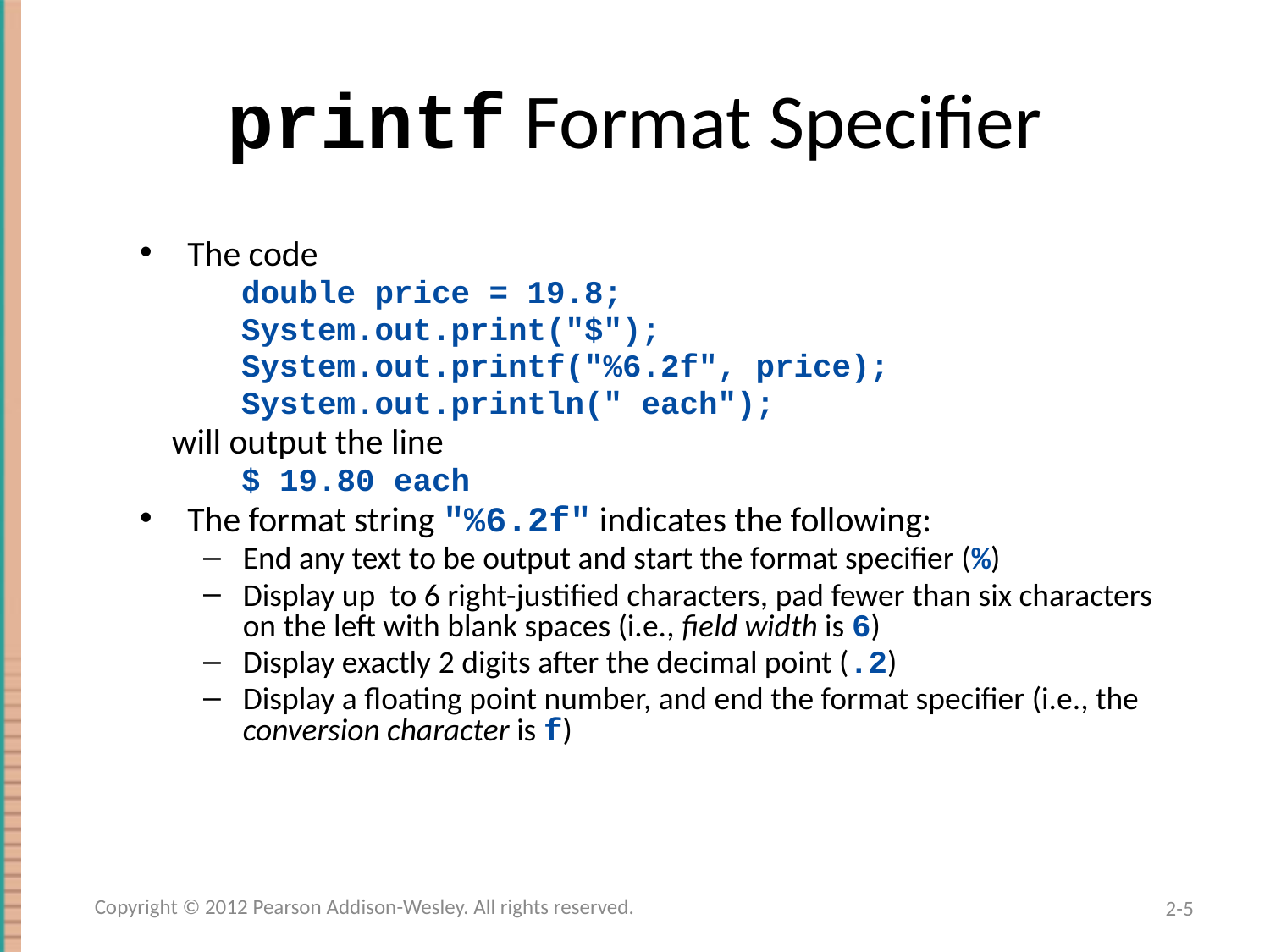

# printf Format Specifier
The code
  double price = 19.8;
  System.out.print("$");
  System.out.printf("%6.2f", price);
  System.out.println(" each");
    will output the line
  $ 19.80 each
The format string "%6.2f" indicates the following:
End any text to be output and start the format specifier (%)
Display up  to 6 right-justified characters, pad fewer than six characters on the left with blank spaces (i.e., field width is 6)
Display exactly 2 digits after the decimal point (.2)
Display a floating point number, and end the format specifier (i.e., the conversion character is f)

Copyright © 2012 Pearson Addison-Wesley. All rights reserved.
2-5